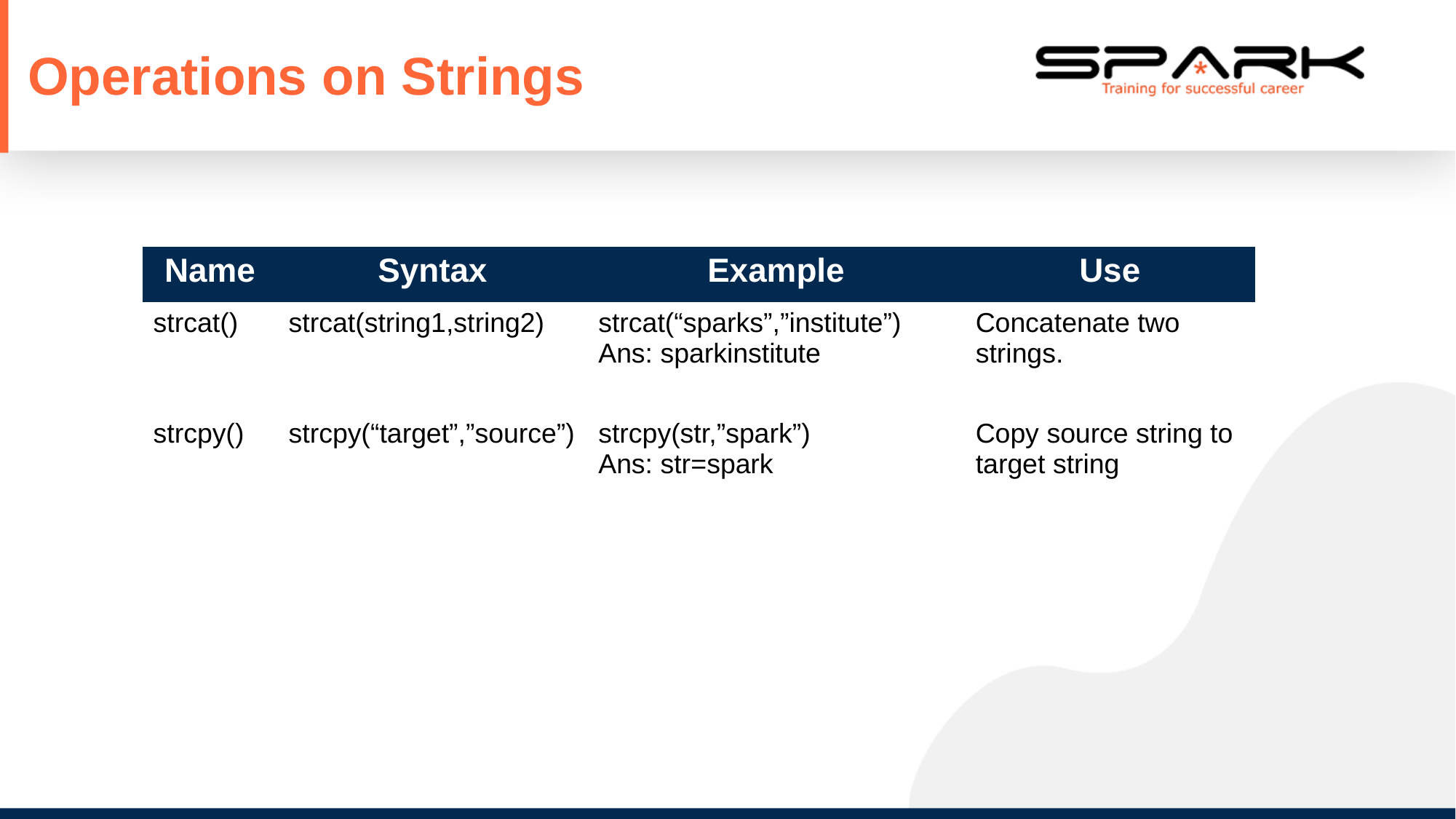

String Library function-string.h
Operations on Strings

| Name | Syntax | Example | Use |
| --- | --- | --- | --- |
| strcat() | strcat(string1,string2) | strcat(“sparks”,”institute”) Ans: sparkinstitute | Concatenate two strings. |
| strcpy() | strcpy(“target”,”source”) | strcpy(str,”spark”) Ans: str=spark | Copy source string to target string |